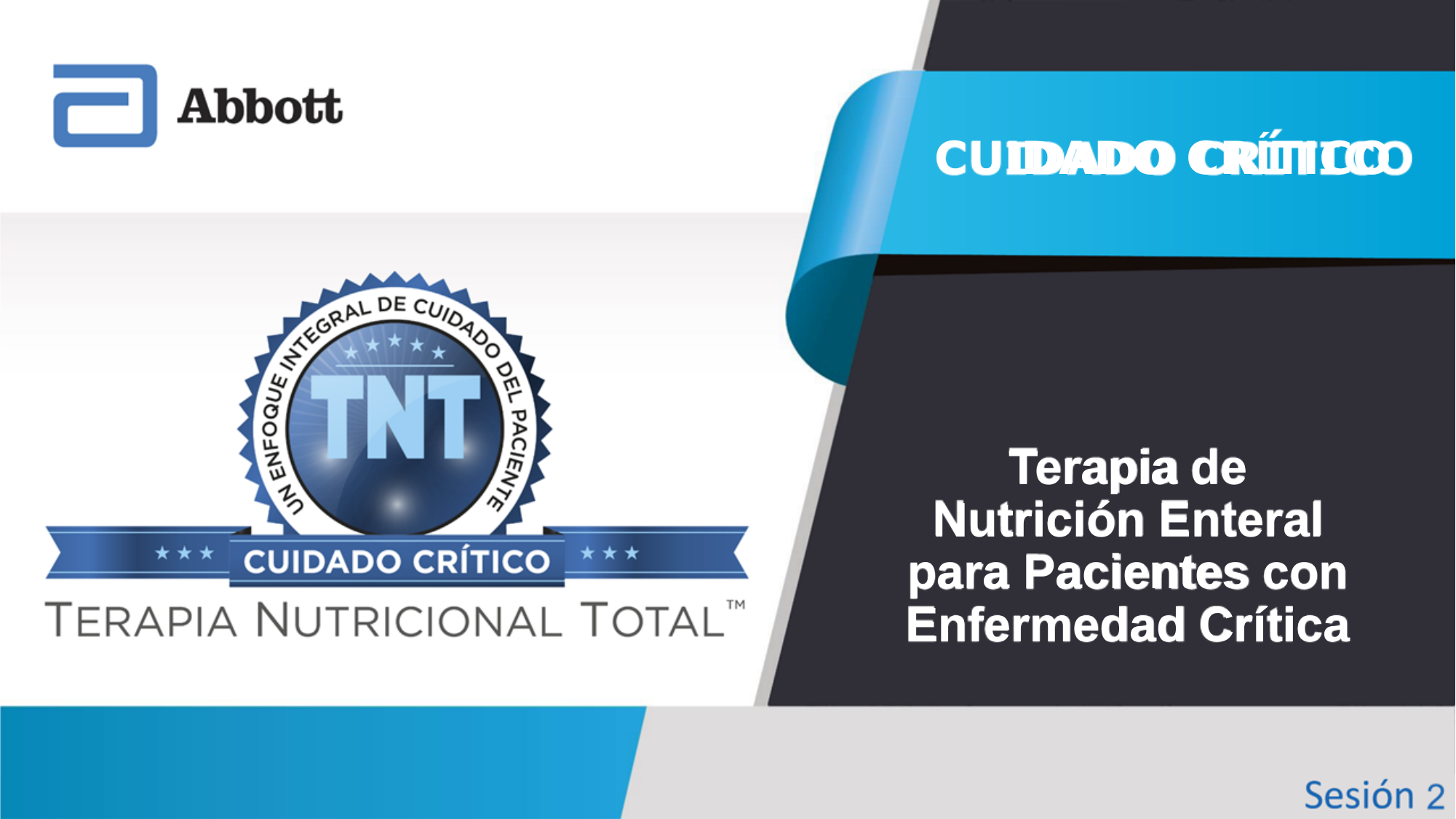

CUIDADO CRÍTICO
Terapia de Nutrición Enteral para Pacientes con Enfermedad Crítica